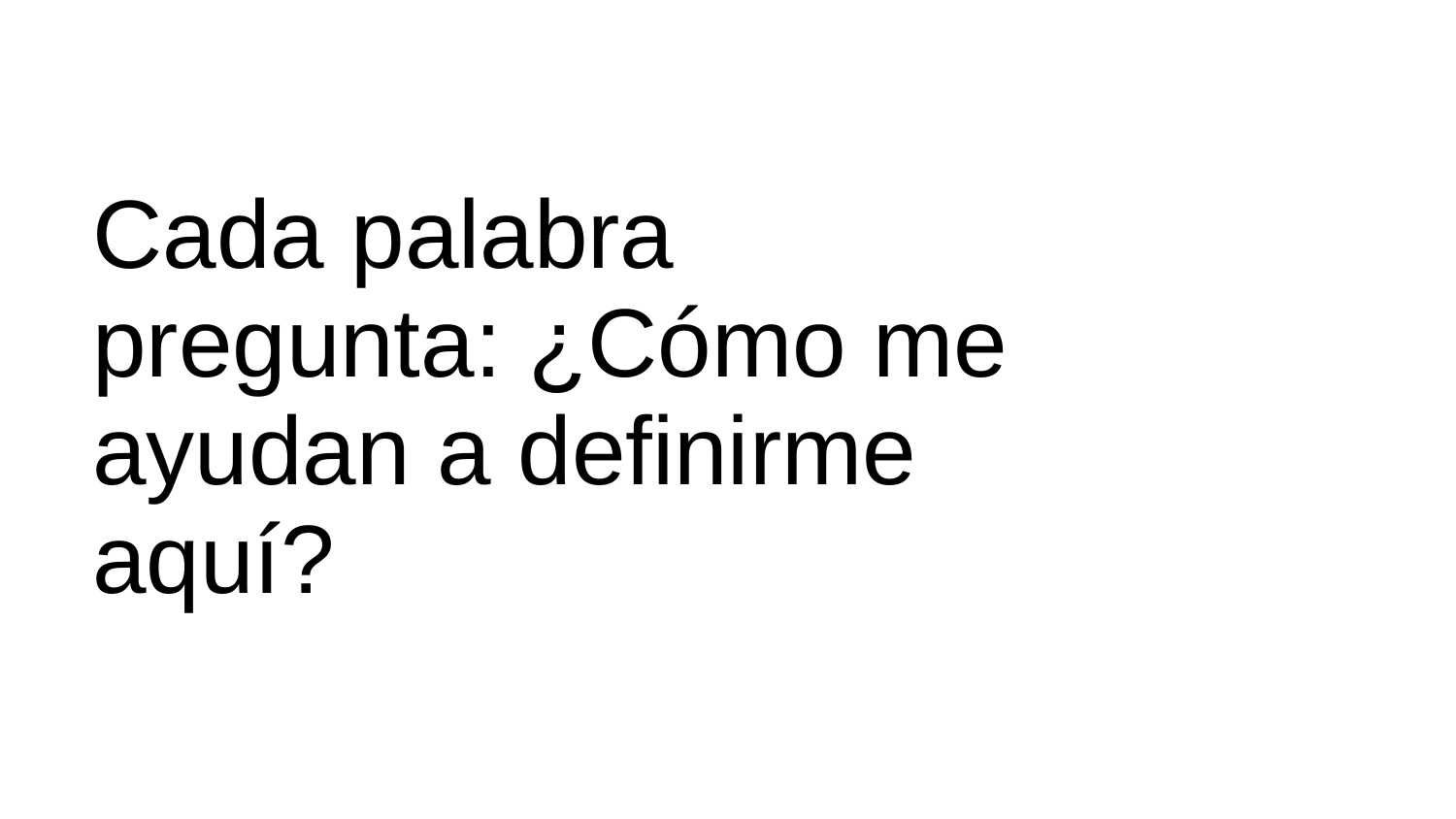

# Cada palabra pregunta: ¿Cómo me ayudan a definirme aquí?